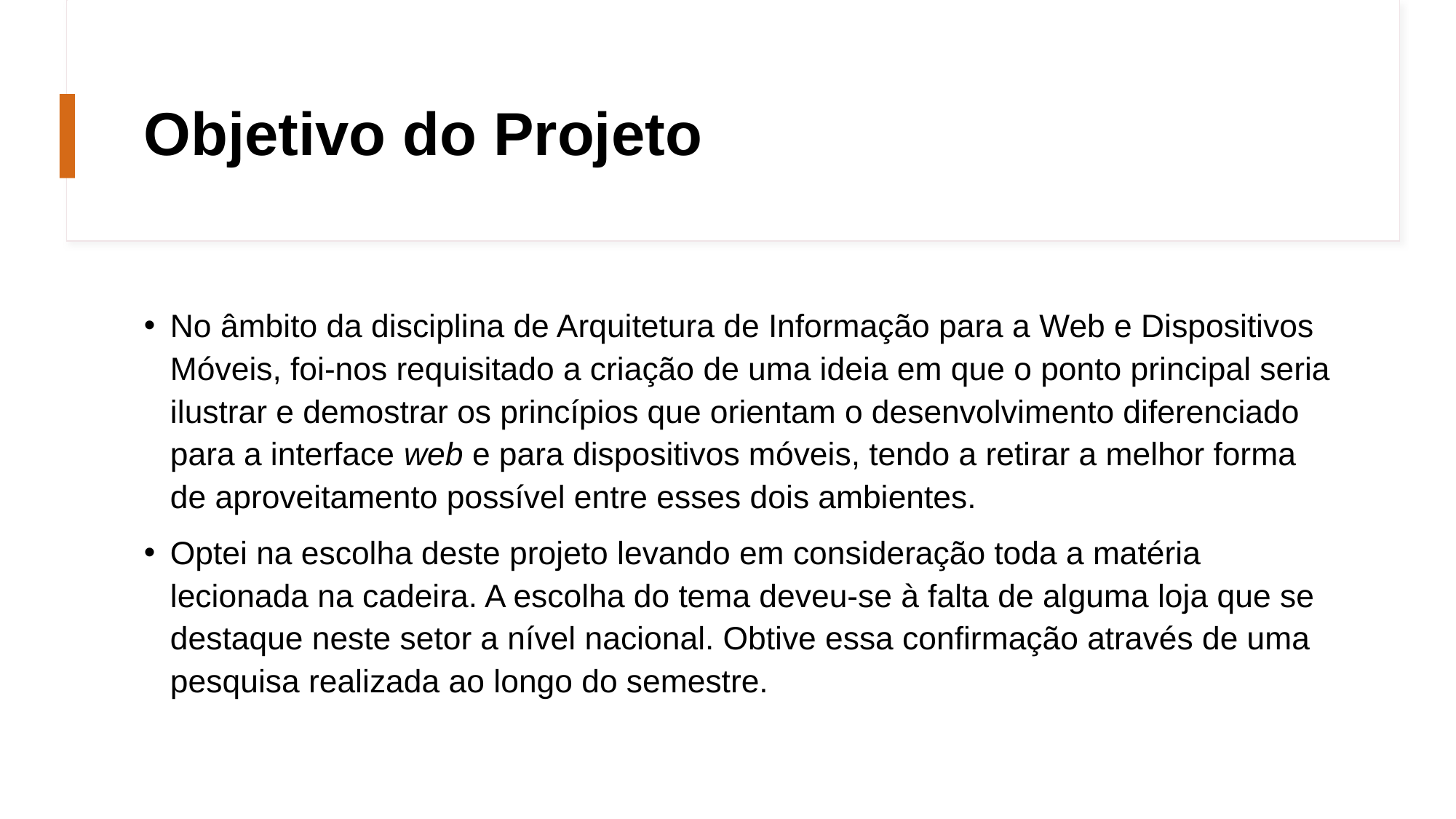

# Objetivo do Projeto
No âmbito da disciplina de Arquitetura de Informação para a Web e Dispositivos Móveis, foi-nos requisitado a criação de uma ideia em que o ponto principal seria ilustrar e demostrar os princípios que orientam o desenvolvimento diferenciado para a interface web e para dispositivos móveis, tendo a retirar a melhor forma de aproveitamento possível entre esses dois ambientes.
Optei na escolha deste projeto levando em consideração toda a matéria lecionada na cadeira. A escolha do tema deveu-se à falta de alguma loja que se destaque neste setor a nível nacional. Obtive essa confirmação através de uma pesquisa realizada ao longo do semestre.